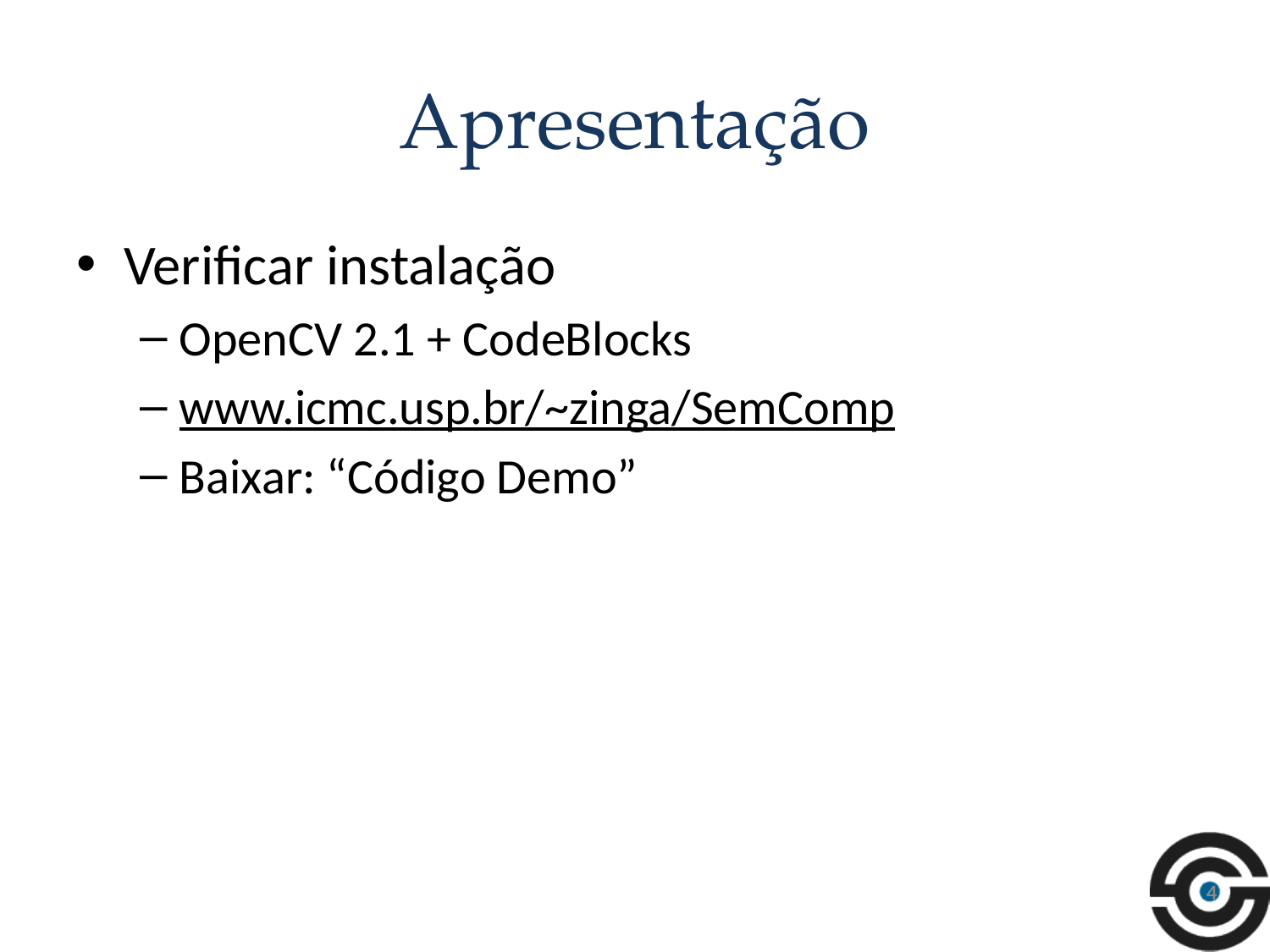

# Apresentação
Verificar instalação
OpenCV 2.1 + CodeBlocks
www.icmc.usp.br/~zinga/SemComp
Baixar: “Código Demo”

4